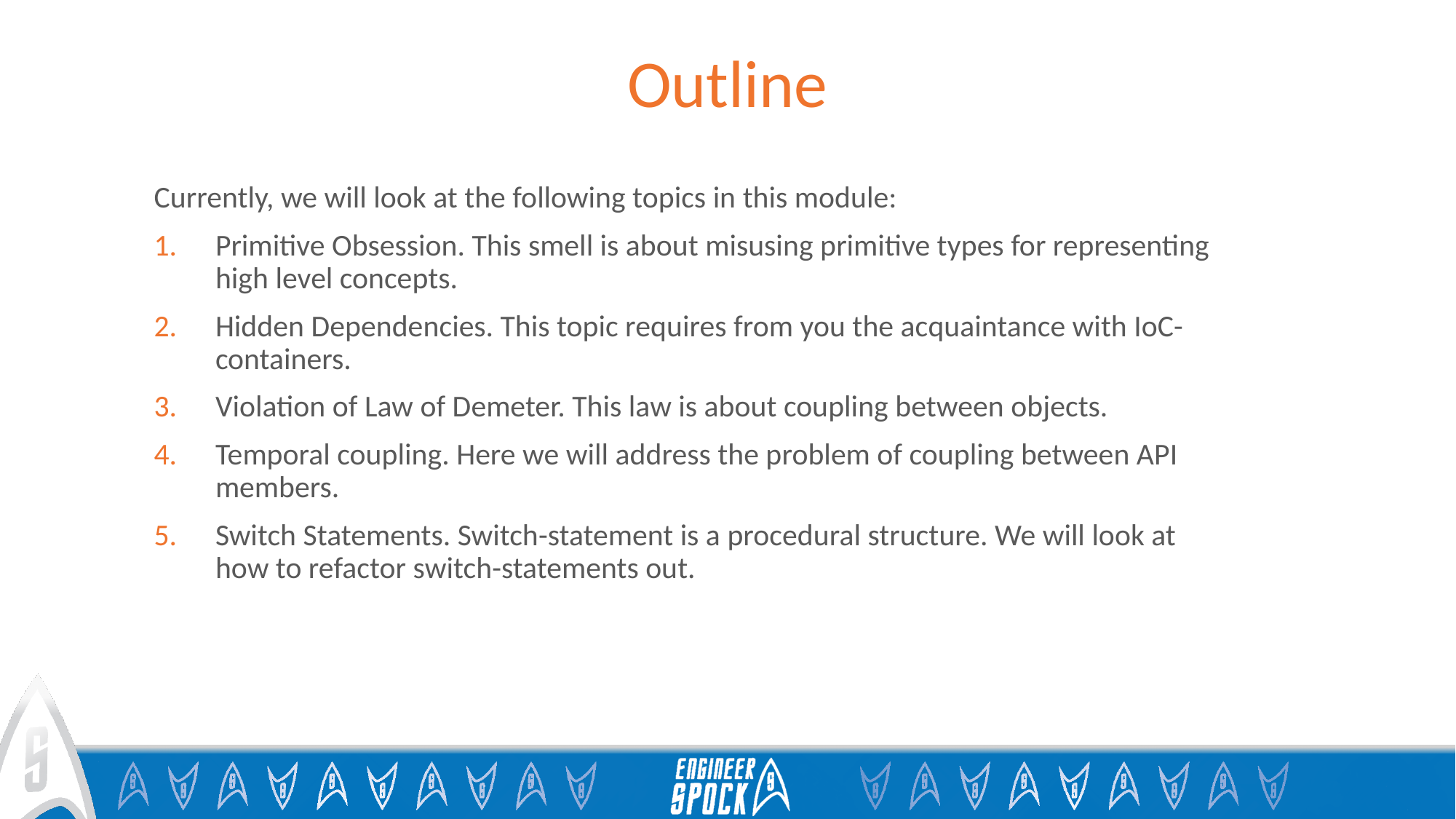

# Outline
Currently, we will look at the following topics in this module:
Primitive Obsession. This smell is about misusing primitive types for representing high level concepts.
Hidden Dependencies. This topic requires from you the acquaintance with IoC-containers.
Violation of Law of Demeter. This law is about coupling between objects.
Temporal coupling. Here we will address the problem of coupling between API members.
Switch Statements. Switch-statement is a procedural structure. We will look at how to refactor switch-statements out.